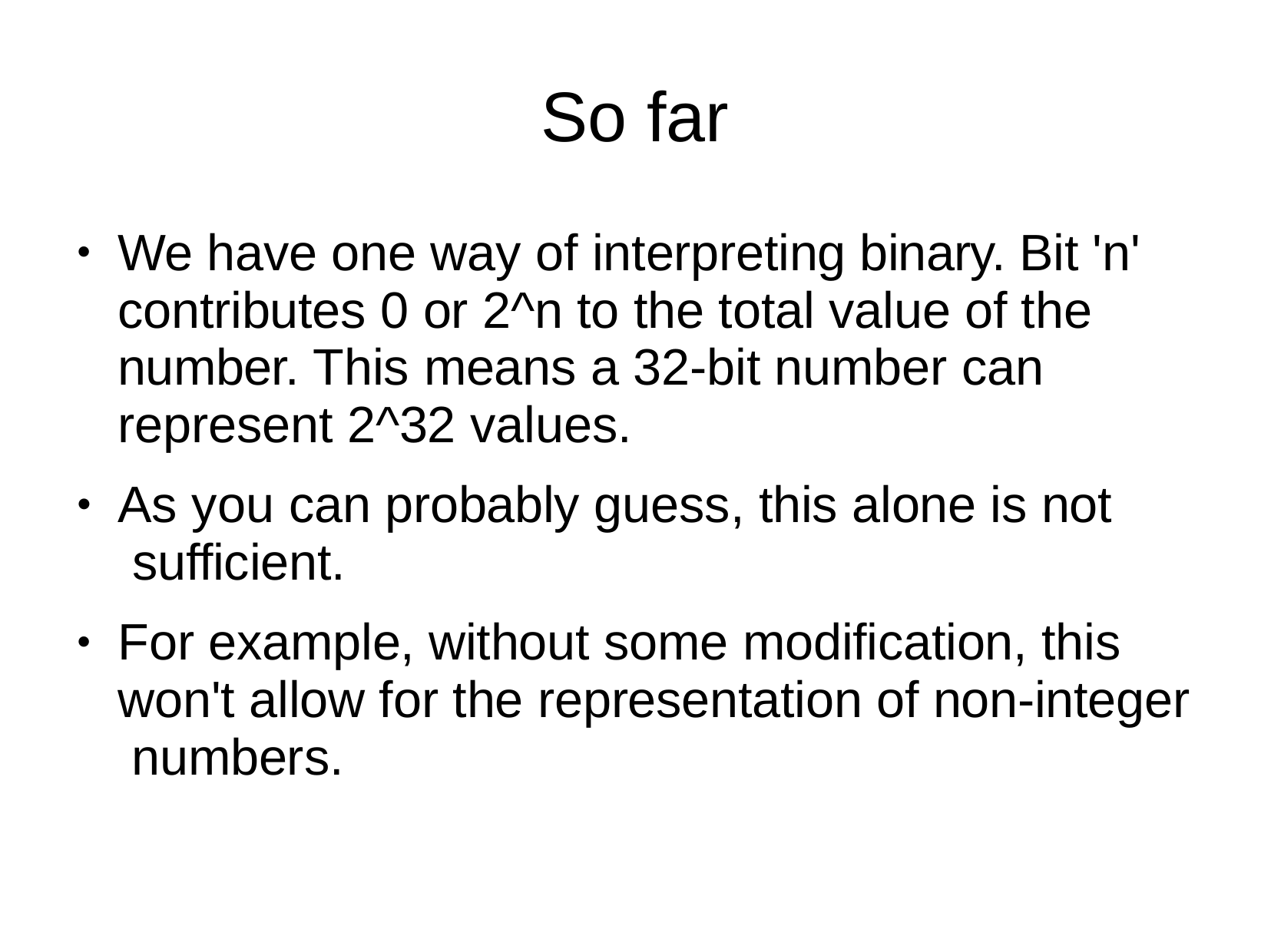

# So far
We have one way of interpreting binary. Bit 'n'  contributes 0 or 2^n to the total value of the  number. This means a 32-bit number can  represent 2^32 values.
As you can probably guess, this alone is not  sufficient.
For example, without some modification, this  won't allow for the representation of non-integer  numbers.
●
●
●